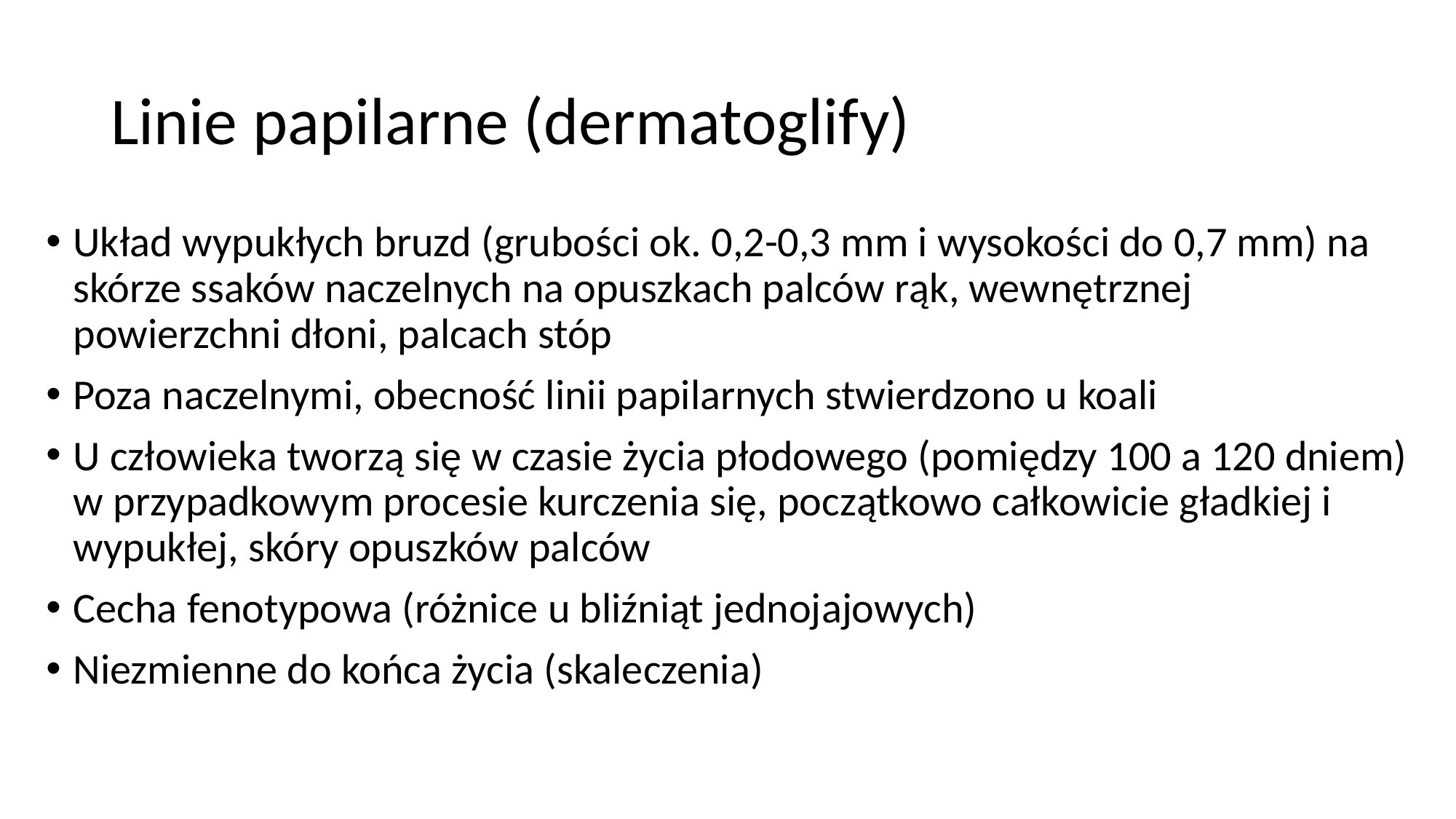

Linie papilarne (dermatoglify)
Układ wypukłych bruzd (grubości ok. 0,2-0,3 mm i wysokości do 0,7 mm) na skórze ssaków naczelnych na opuszkach palców rąk, wewnętrznej powierzchni dłoni, palcach stóp
Poza naczelnymi, obecność linii papilarnych stwierdzono u koali
U człowieka tworzą się w czasie życia płodowego (pomiędzy 100 a 120 dniem) w przypadkowym procesie kurczenia się, początkowo całkowicie gładkiej i wypukłej, skóry opuszków palców
Cecha fenotypowa (różnice u bliźniąt jednojajowych)
Niezmienne do końca życia (skaleczenia)